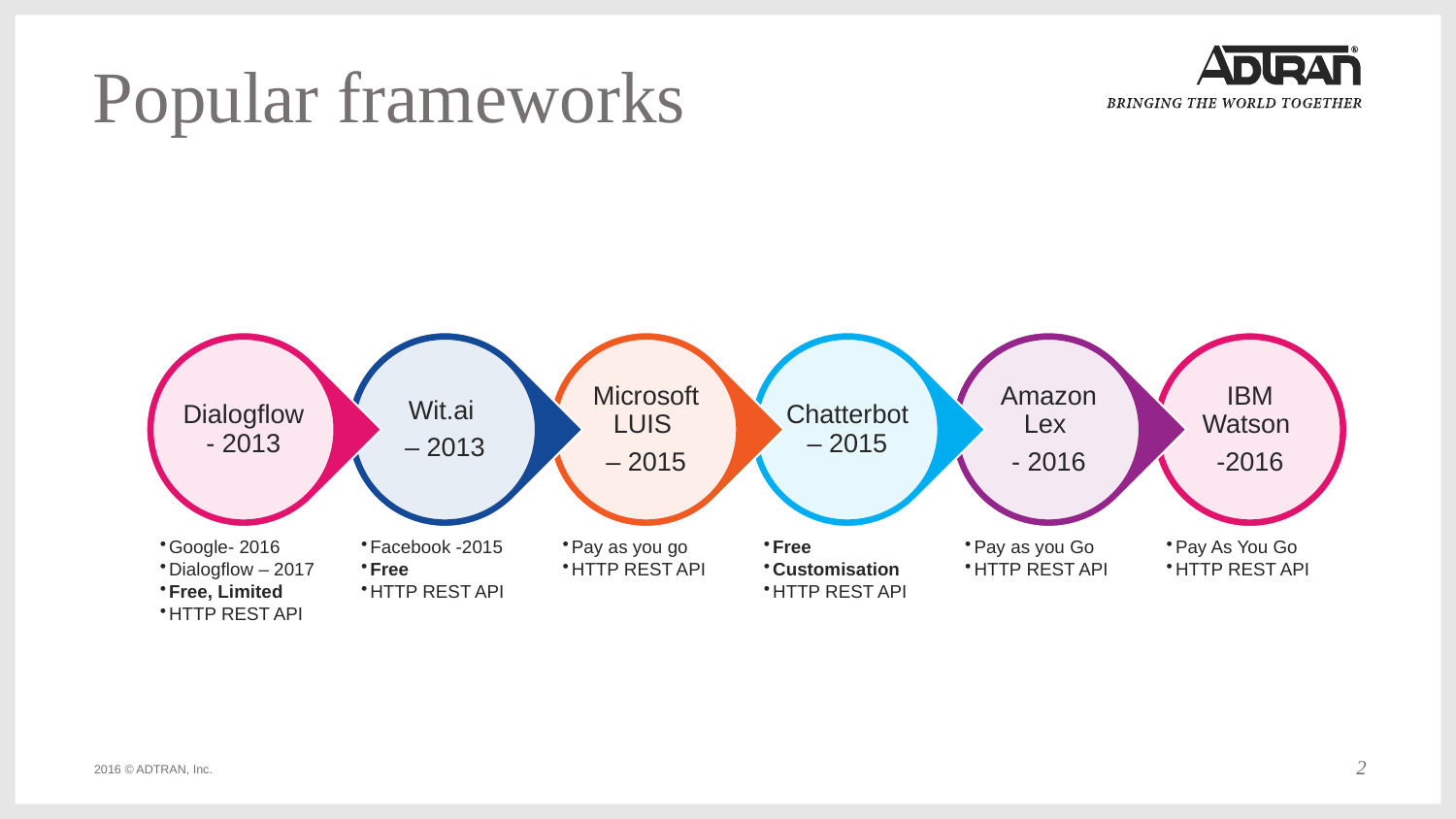

# Popular frameworks
IBM Watson
-2016
Pay As You Go
HTTP REST API
Amazon Lex
- 2016
Pay as you Go
HTTP REST API
Chatterbot – 2015
Free
Customisation
HTTP REST API
Microsoft LUIS
– 2015
Pay as you go
HTTP REST API
Wit.ai
– 2013
Facebook -2015
Free
HTTP REST API
Dialogflow - 2013
Google- 2016
Dialogflow – 2017
Free, Limited
HTTP REST API
2